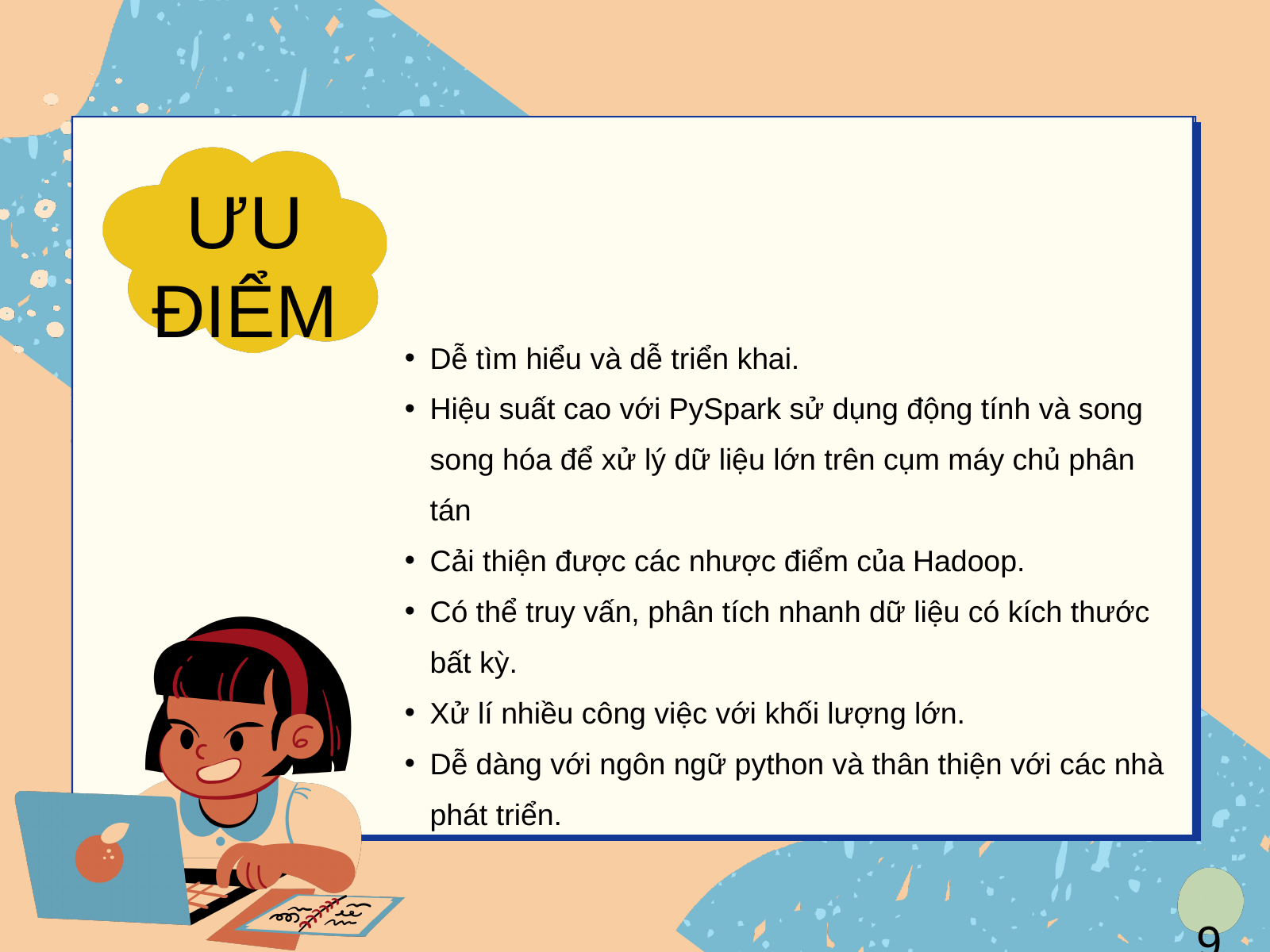

ƯU ĐIỂM
Dễ tìm hiểu và dễ triển khai.
Hiệu suất cao với PySpark sử dụng động tính và song song hóa để xử lý dữ liệu lớn trên cụm máy chủ phân tán
Cải thiện được các nhược điểm của Hadoop.
Có thể truy vấn, phân tích nhanh dữ liệu có kích thước bất kỳ.
Xử lí nhiều công việc với khối lượng lớn.
Dễ dàng với ngôn ngữ python và thân thiện với các nhà phát triển.

9